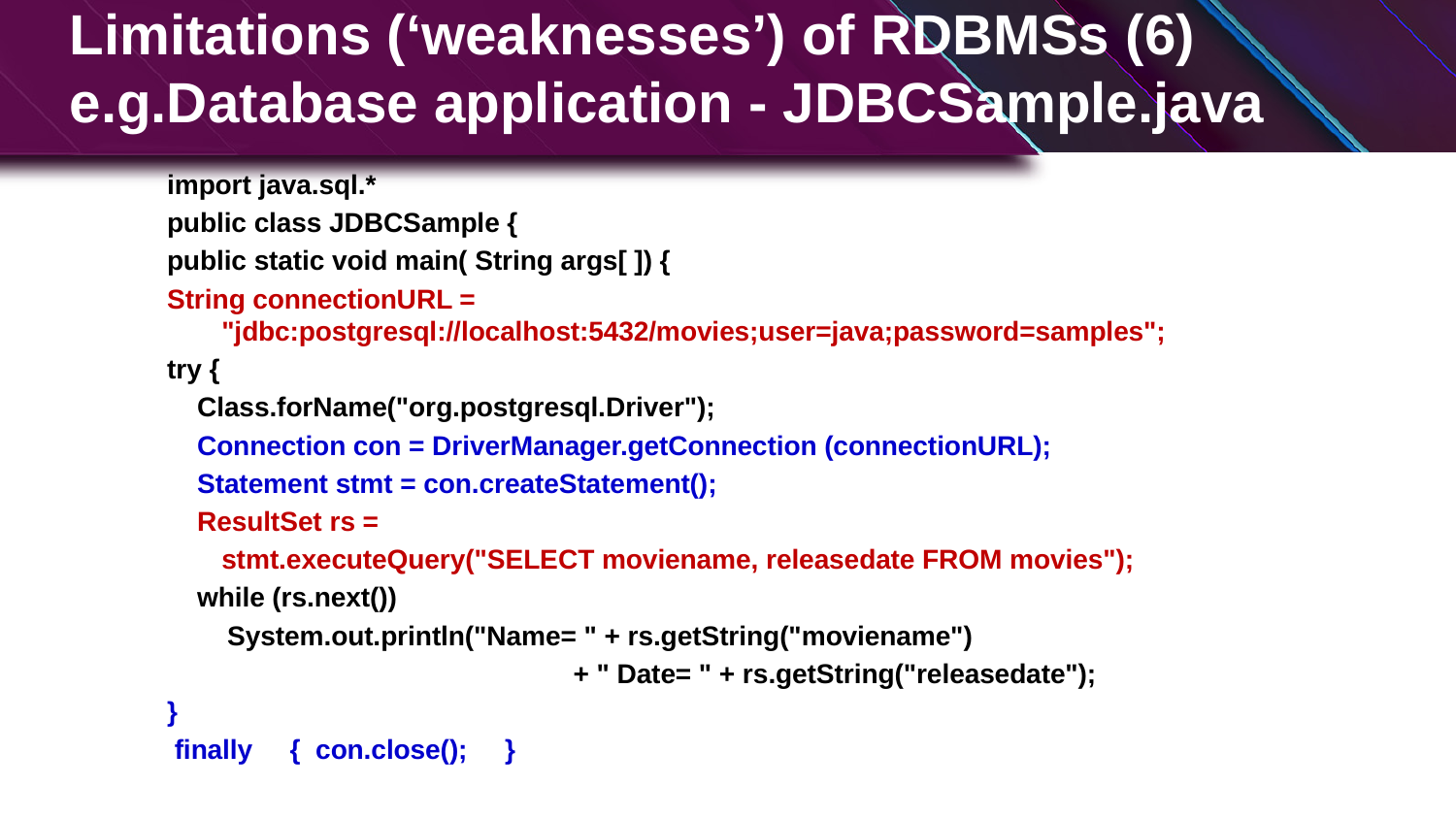

# Limitations (‘weaknesses’) of RDBMSs (6) e.g.Database application - JDBCSample.java
import java.sql.*
public class JDBCSample {
public static void main( String args[ ]) {
String connectionURL = "jdbc:postgresql://localhost:5432/movies;user=java;password=samples";
try {
    Class.forName("org.postgresql.Driver");
    Connection con = DriverManager.getConnection (connectionURL);
    Statement stmt = con.createStatement();
    ResultSet rs =
    	stmt.executeQuery("SELECT moviename, releasedate FROM movies");
    while (rs.next())
        System.out.println("Name= " + rs.getString("moviename")
                                                      + " Date= " + rs.getString("releasedate");
}
 finally     {  con.close();     }

8